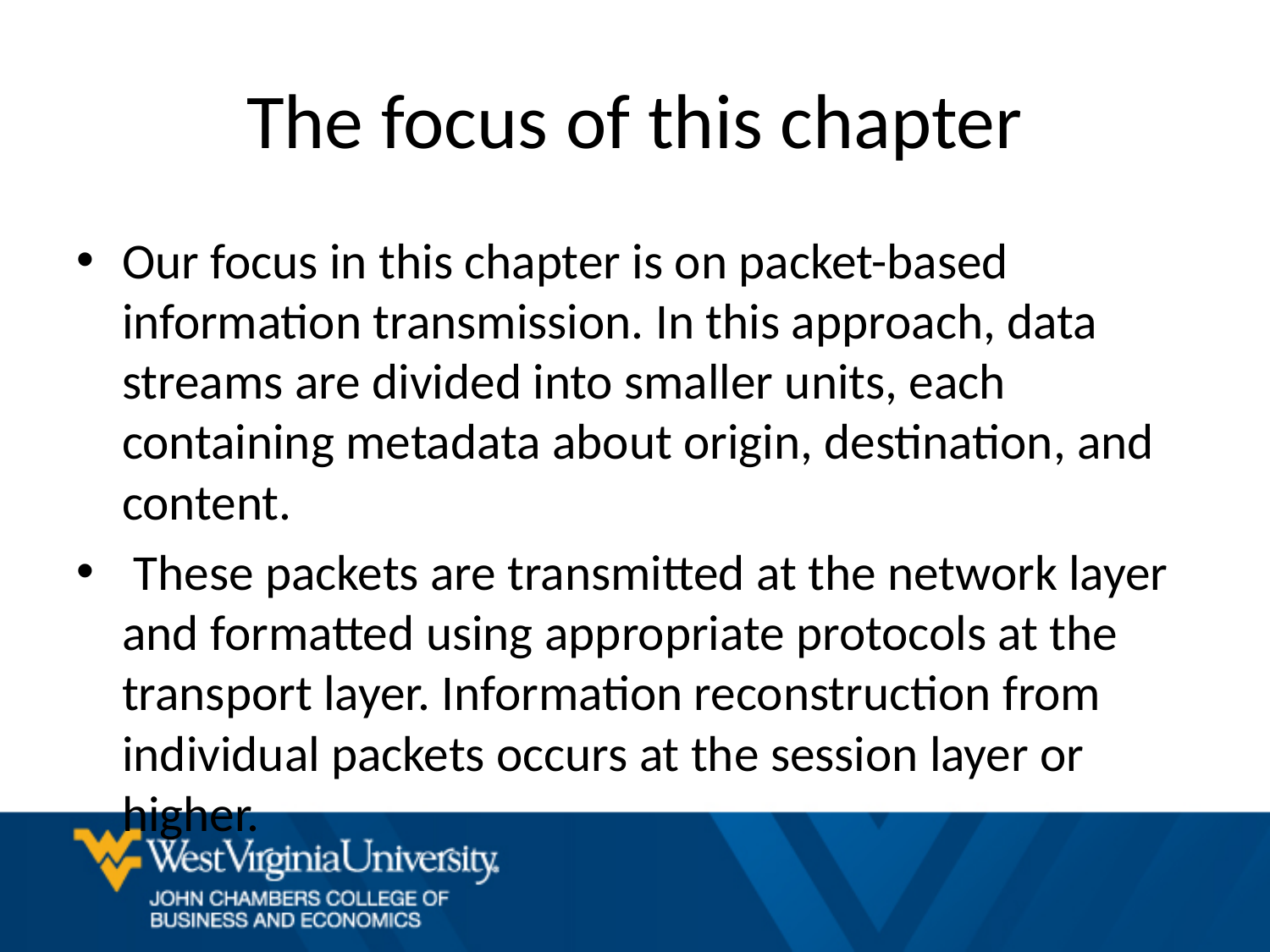

# The focus of this chapter
Our focus in this chapter is on packet-based information transmission. In this approach, data streams are divided into smaller units, each containing metadata about origin, destination, and content.
 These packets are transmitted at the network layer and formatted using appropriate protocols at the transport layer. Information reconstruction from individual packets occurs at the session layer or higher.